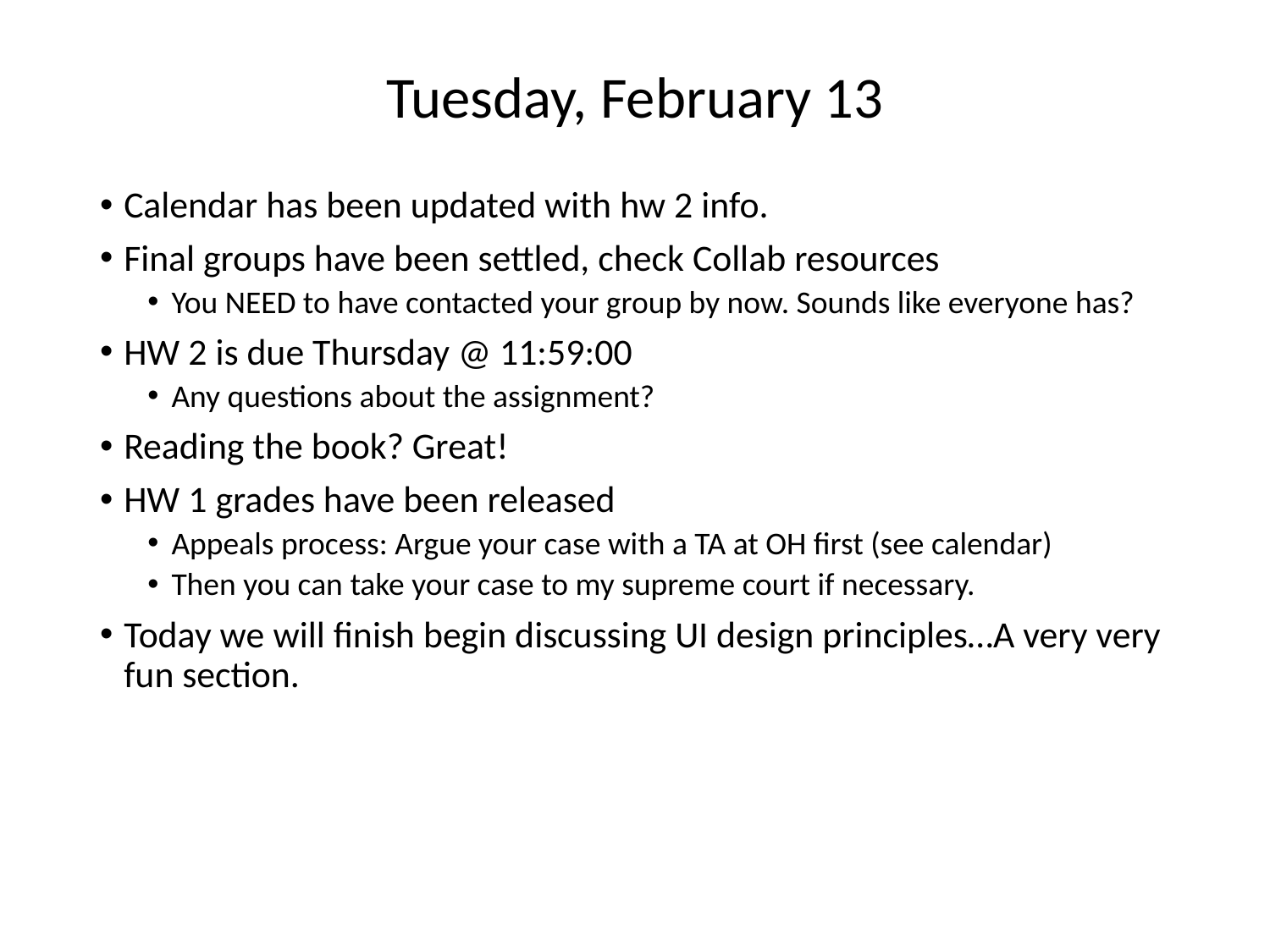

# Tuesday, February 13
Calendar has been updated with hw 2 info.
Final groups have been settled, check Collab resources
You NEED to have contacted your group by now. Sounds like everyone has?
HW 2 is due Thursday @ 11:59:00
Any questions about the assignment?
Reading the book? Great!
HW 1 grades have been released
Appeals process: Argue your case with a TA at OH first (see calendar)
Then you can take your case to my supreme court if necessary.
Today we will finish begin discussing UI design principles…A very very fun section.